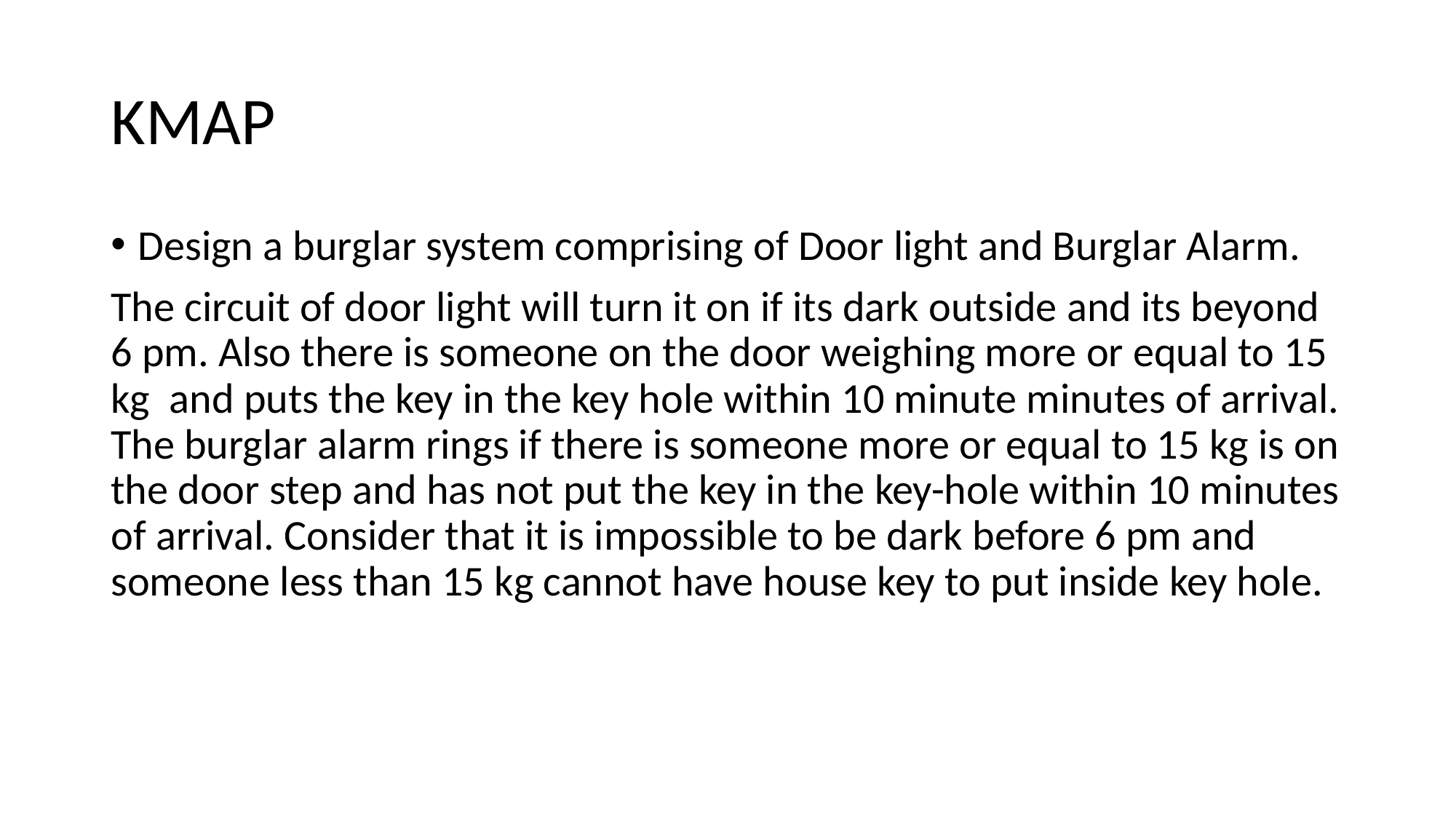

# KMAP
Design a burglar system comprising of Door light and Burglar Alarm.
The circuit of door light will turn it on if its dark outside and its beyond 6 pm. Also there is someone on the door weighing more or equal to 15 kg  and puts the key in the key hole within 10 minute minutes of arrival. The burglar alarm rings if there is someone more or equal to 15 kg is on the door step and has not put the key in the key-hole within 10 minutes of arrival. Consider that it is impossible to be dark before 6 pm and someone less than 15 kg cannot have house key to put inside key hole.